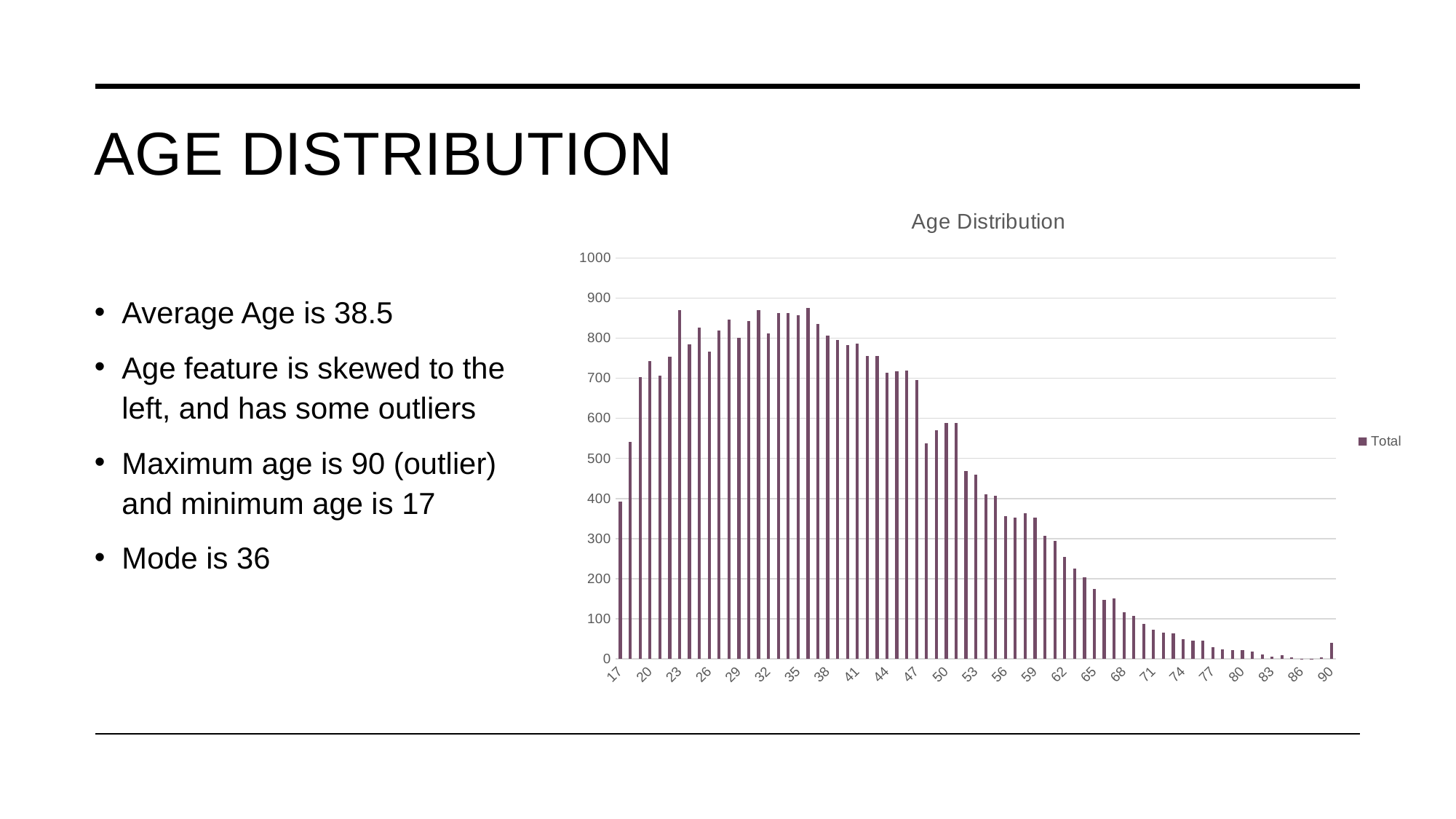

# Age distribution

### Chart: Age Distribution

| Category | Total |
|---|---|
| 17 | 393.0 |
| 18 | 542.0 |
| 19 | 703.0 |
| 20 | 742.0 |
| 21 | 707.0 |
| 22 | 753.0 |
| 23 | 870.0 |
| 24 | 784.0 |
| 25 | 827.0 |
| 26 | 767.0 |
| 27 | 819.0 |
| 28 | 847.0 |
| 29 | 801.0 |
| 30 | 842.0 |
| 31 | 870.0 |
| 32 | 811.0 |
| 33 | 862.0 |
| 34 | 862.0 |
| 35 | 857.0 |
| 36 | 875.0 |
| 37 | 836.0 |
| 38 | 806.0 |
| 39 | 796.0 |
| 40 | 782.0 |
| 41 | 786.0 |
| 42 | 755.0 |
| 43 | 756.0 |
| 44 | 713.0 |
| 45 | 717.0 |
| 46 | 720.0 |
| 47 | 696.0 |
| 48 | 538.0 |
| 49 | 571.0 |
| 50 | 589.0 |
| 51 | 588.0 |
| 52 | 469.0 |
| 53 | 460.0 |
| 54 | 410.0 |
| 55 | 407.0 |
| 56 | 356.0 |
| 57 | 353.0 |
| 58 | 364.0 |
| 59 | 352.0 |
| 60 | 307.0 |
| 61 | 295.0 |
| 62 | 255.0 |
| 63 | 225.0 |
| 64 | 203.0 |
| 65 | 175.0 |
| 66 | 147.0 |
| 67 | 150.0 |
| 68 | 117.0 |
| 69 | 107.0 |
| 70 | 88.0 |
| 71 | 72.0 |
| 72 | 65.0 |
| 73 | 64.0 |
| 74 | 50.0 |
| 75 | 45.0 |
| 76 | 45.0 |
| 77 | 29.0 |
| 78 | 23.0 |
| 79 | 22.0 |
| 80 | 22.0 |
| 81 | 18.0 |
| 82 | 12.0 |
| 83 | 6.0 |
| 84 | 10.0 |
| 85 | 3.0 |
| 86 | 1.0 |
| 87 | 1.0 |
| 88 | 3.0 |
| 90 | 41.0 |
Average Age is 38.5
Age feature is skewed to the left, and has some outliers
Maximum age is 90 (outlier) and minimum age is 17
Mode is 36